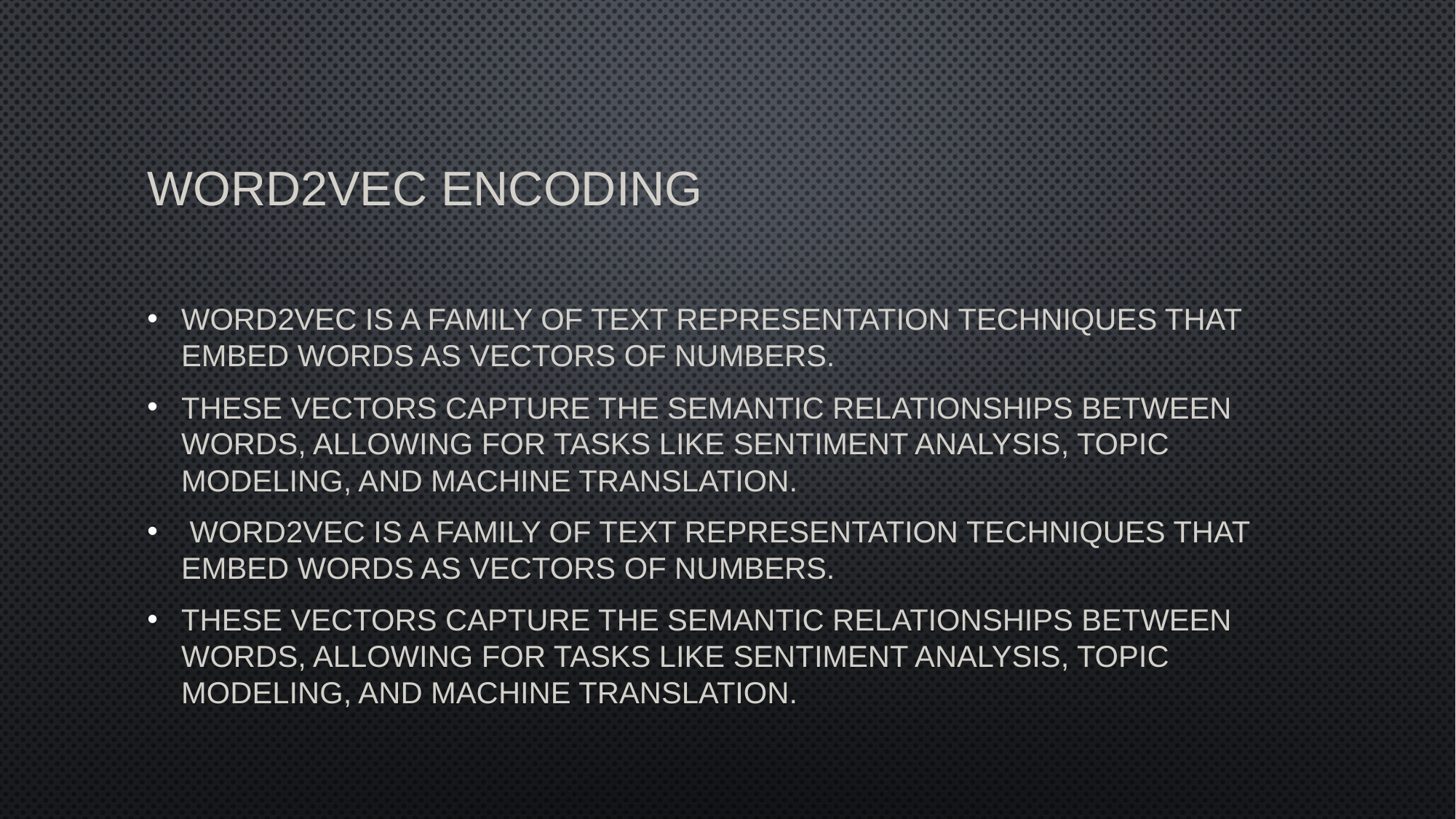

# Word2Vec Encoding
Word2Vec is a family of text representation techniques that embed words as vectors of numbers.
These vectors capture the semantic relationships between words, allowing for tasks like sentiment analysis, topic modeling, and machine translation.
 Word2Vec is a family of text representation techniques that embed words as vectors of numbers.
These vectors capture the semantic relationships between words, allowing for tasks like sentiment analysis, topic modeling, and machine translation.